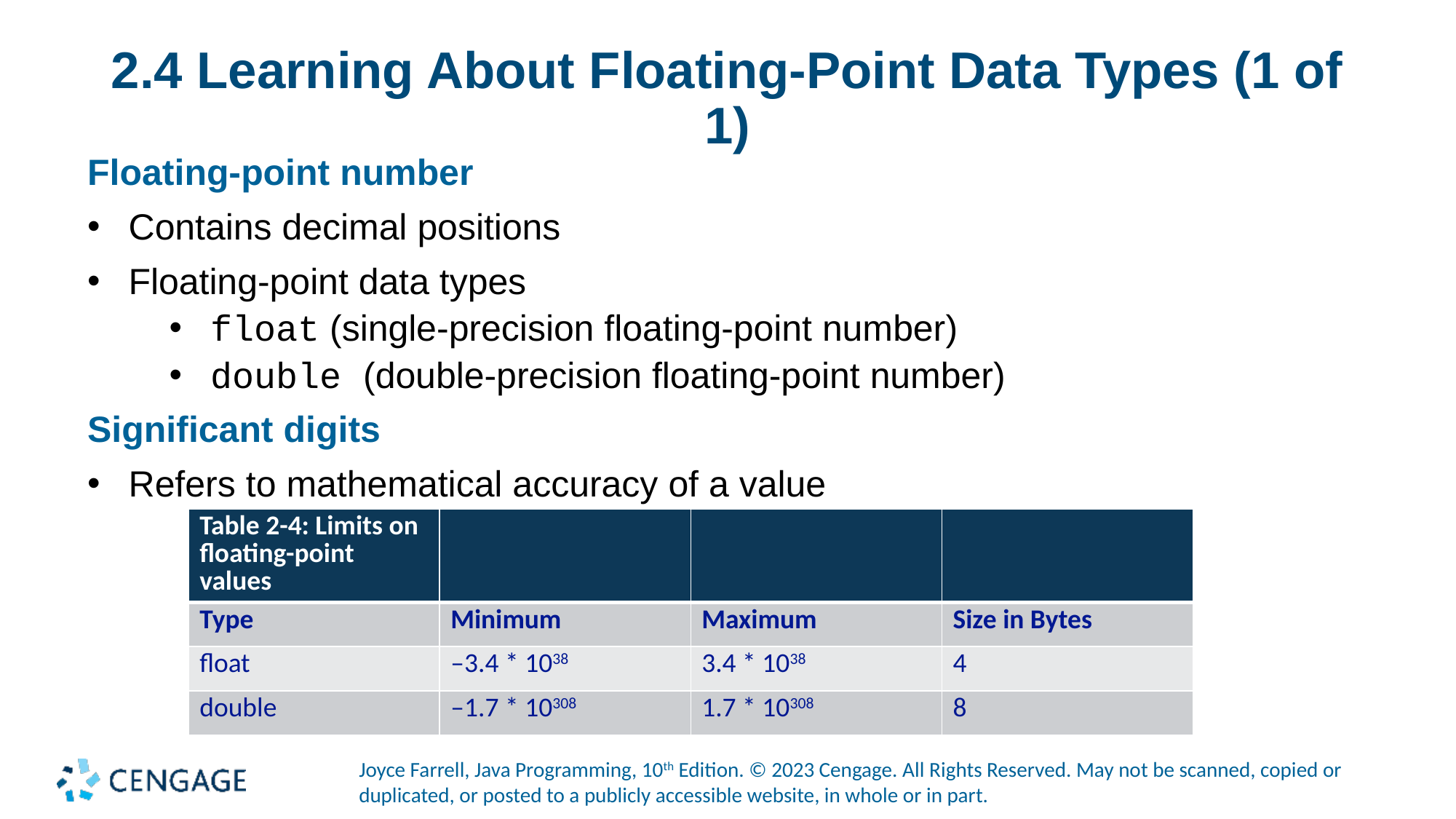

# 2.4 Learning About Floating-Point Data Types (1 of 1)
Floating-point number
Contains decimal positions
Floating-point data types
float (single-precision floating-point number)
double (double-precision floating-point number)
Significant digits
Refers to mathematical accuracy of a value

| Table 2-4: Limits on floating-point values |  |  |  |
| --- | --- | --- | --- |
| Type | Minimum | Maximum | Size in Bytes |
| float | –3.4 \* 1038 | 3.4 \* 1038 | 4 |
| double | –1.7 \* 10308 | 1.7 \* 10308 | 8 |